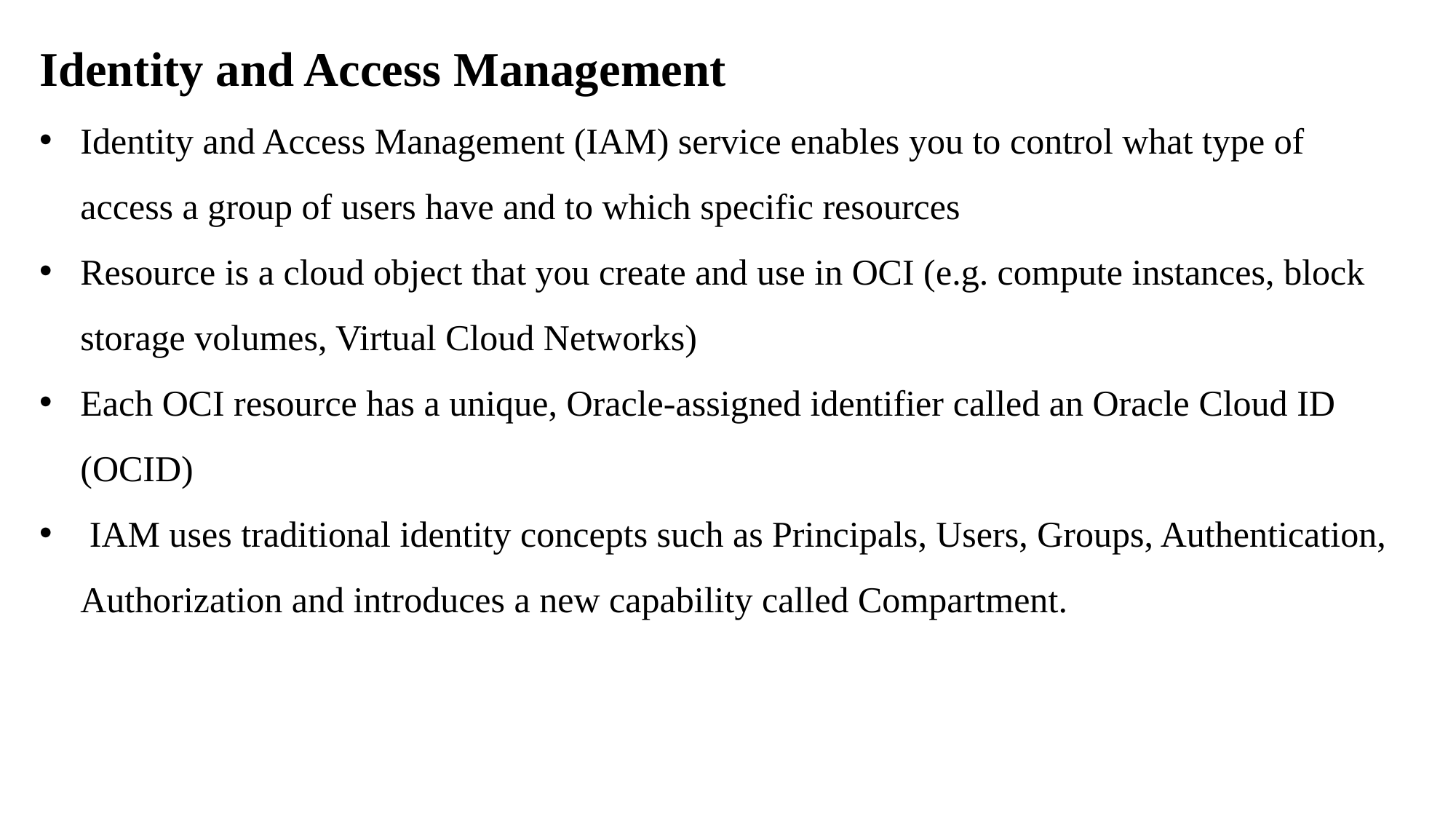

Identity and Access Management
Identity and Access Management (IAM) service enables you to control what type of access a group of users have and to which specific resources
Resource is a cloud object that you create and use in OCI (e.g. compute instances, block storage volumes, Virtual Cloud Networks)
Each OCI resource has a unique, Oracle-assigned identifier called an Oracle Cloud ID (OCID)
 IAM uses traditional identity concepts such as Principals, Users, Groups, Authentication, Authorization and introduces a new capability called Compartment.